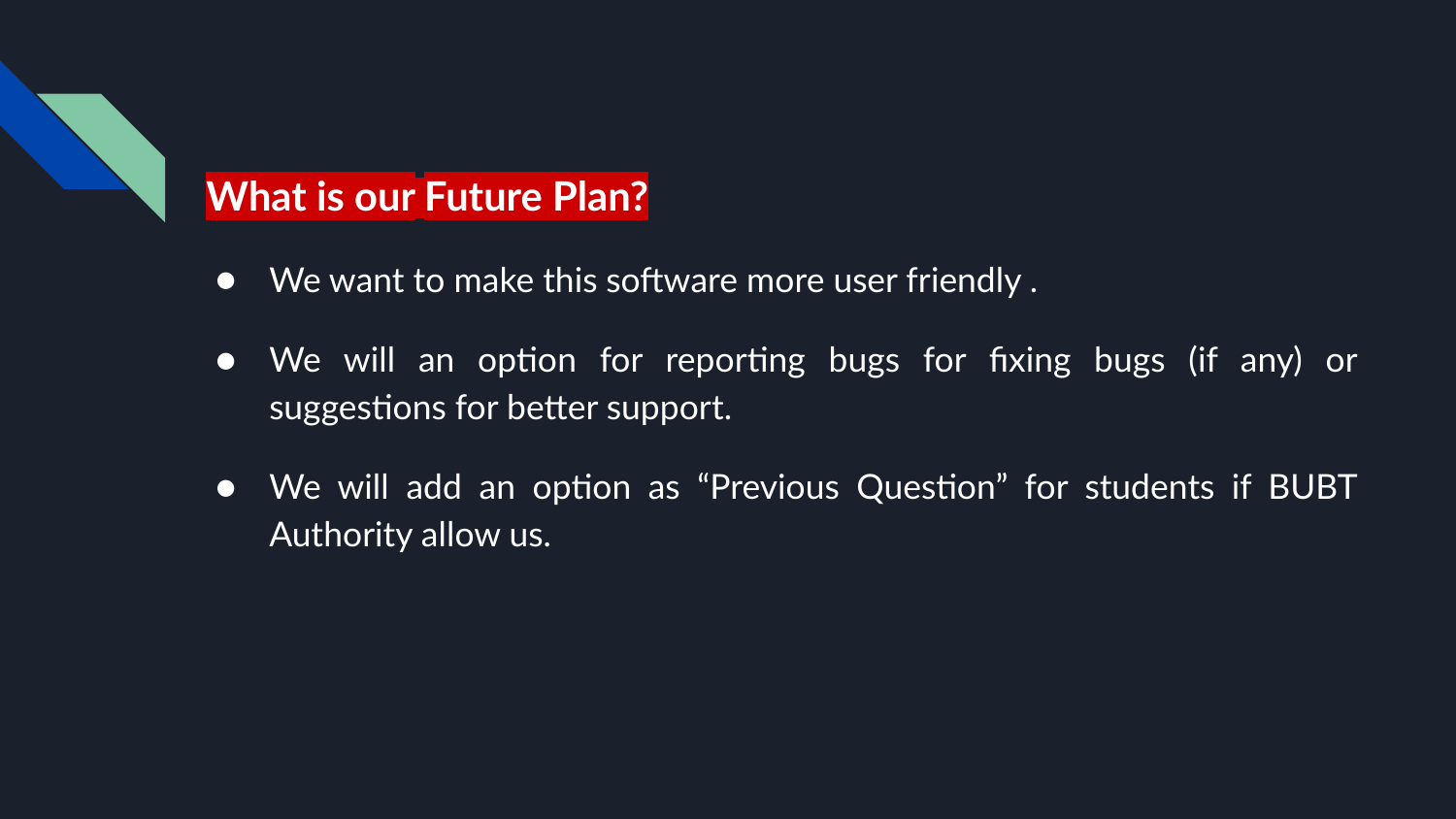

What is our Future Plan?
We want to make this software more user friendly .
We will an option for reporting bugs for fixing bugs (if any) or suggestions for better support.
We will add an option as “Previous Question” for students if BUBT Authority allow us.